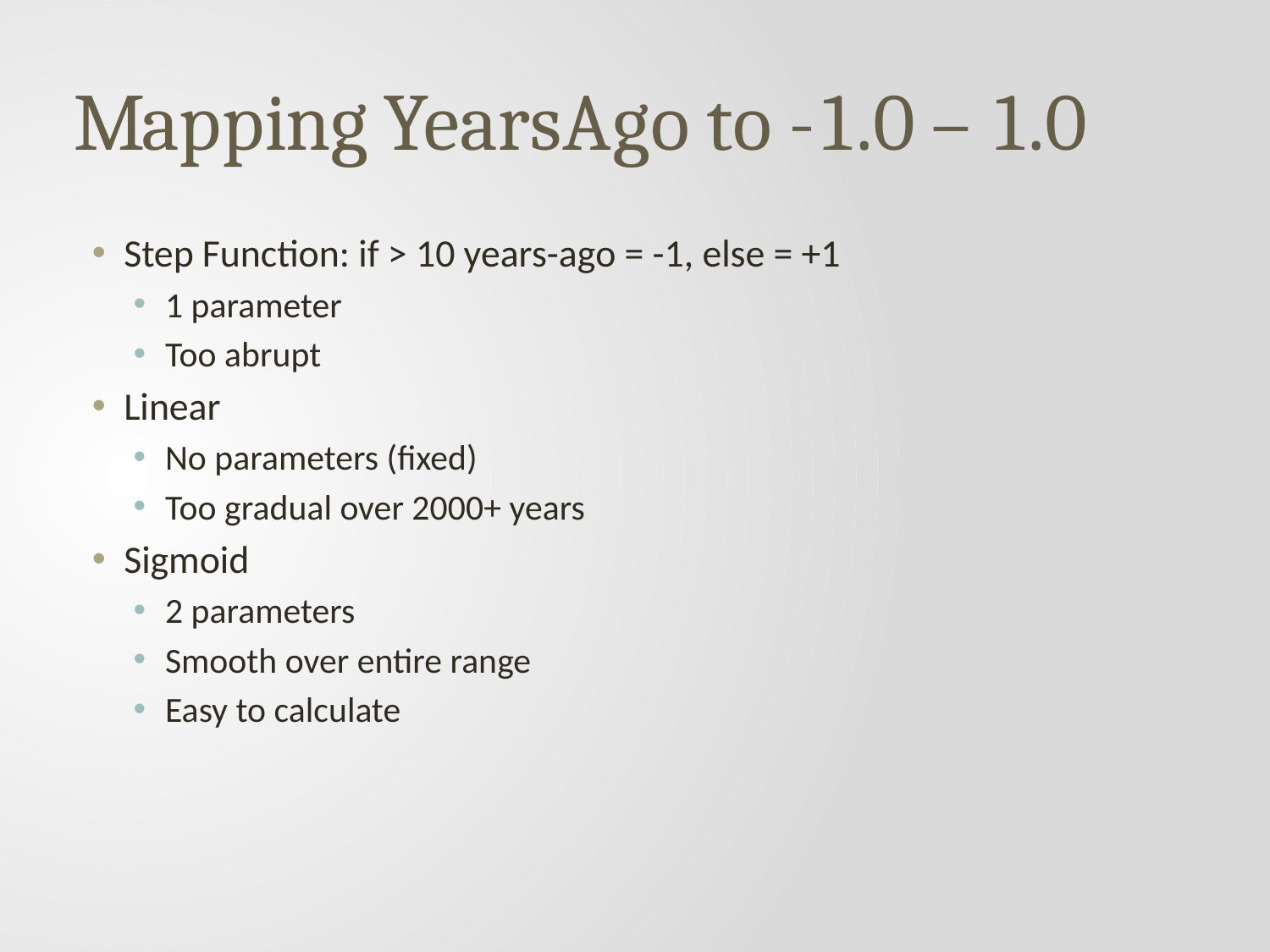

# Mapping YearsAgo to -1.0 – 1.0
Step Function: if > 10 years-ago = -1, else = +1
1 parameter
Too abrupt
Linear
No parameters (fixed)
Too gradual over 2000+ years
Sigmoid
2 parameters
Smooth over entire range
Easy to calculate